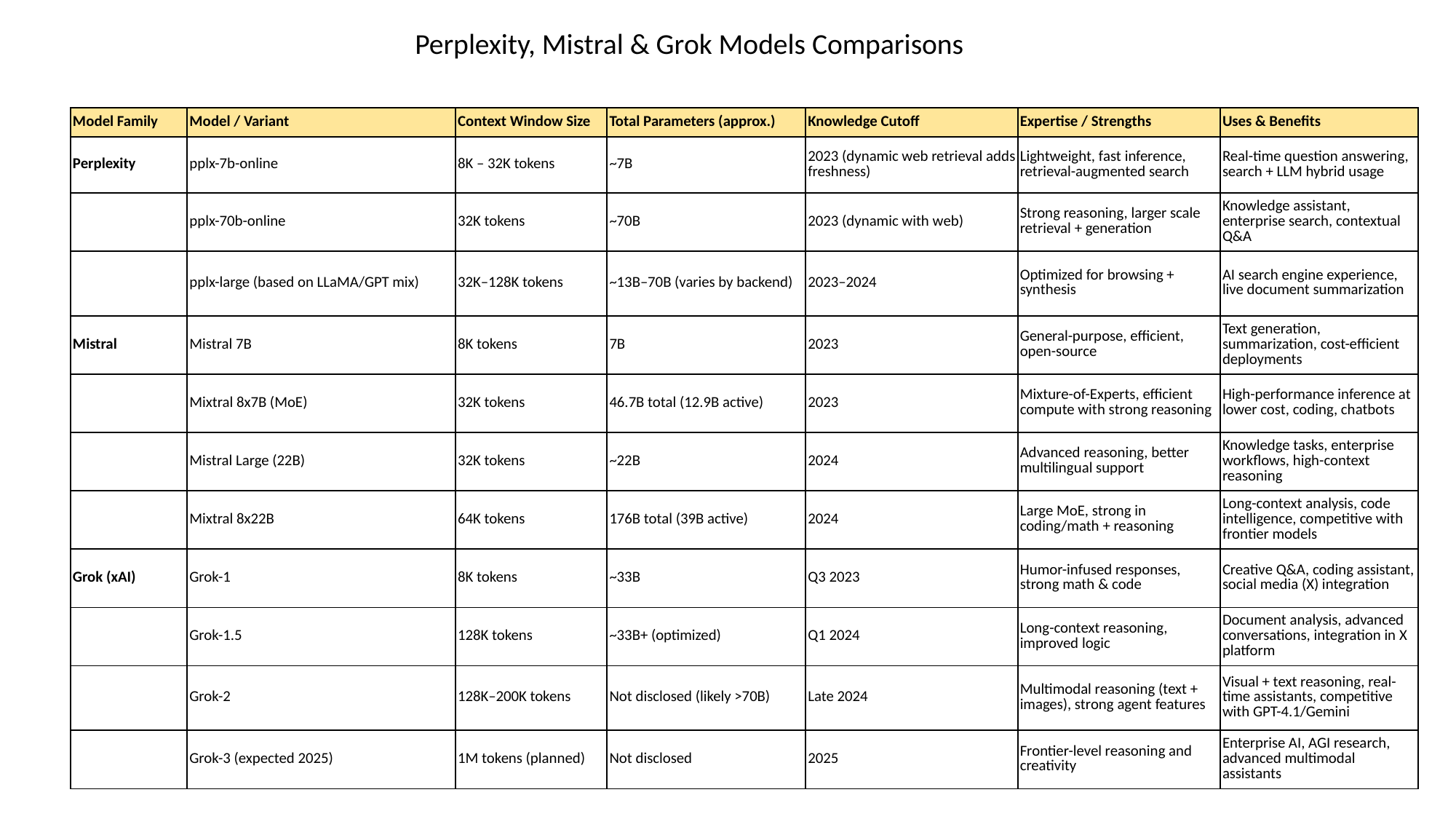

# Perplexity, Mistral & Grok Models Comparisons

| Model Family | Model / Variant | Context Window Size | Total Parameters (approx.) | Knowledge Cutoff | Expertise / Strengths | Uses & Benefits |
| --- | --- | --- | --- | --- | --- | --- |
| Perplexity | pplx-7b-online | 8K – 32K tokens | ~7B | 2023 (dynamic web retrieval adds freshness) | Lightweight, fast inference, retrieval-augmented search | Real-time question answering, search + LLM hybrid usage |
|  | pplx-70b-online | 32K tokens | ~70B | 2023 (dynamic with web) | Strong reasoning, larger scale retrieval + generation | Knowledge assistant, enterprise search, contextual Q&A |
|  | pplx-large (based on LLaMA/GPT mix) | 32K–128K tokens | ~13B–70B (varies by backend) | 2023–2024 | Optimized for browsing + synthesis | AI search engine experience, live document summarization |
| Mistral | Mistral 7B | 8K tokens | 7B | 2023 | General-purpose, efficient, open-source | Text generation, summarization, cost-efficient deployments |
|  | Mixtral 8x7B (MoE) | 32K tokens | 46.7B total (12.9B active) | 2023 | Mixture-of-Experts, efficient compute with strong reasoning | High-performance inference at lower cost, coding, chatbots |
|  | Mistral Large (22B) | 32K tokens | ~22B | 2024 | Advanced reasoning, better multilingual support | Knowledge tasks, enterprise workflows, high-context reasoning |
|  | Mixtral 8x22B | 64K tokens | 176B total (39B active) | 2024 | Large MoE, strong in coding/math + reasoning | Long-context analysis, code intelligence, competitive with frontier models |
| Grok (xAI) | Grok-1 | 8K tokens | ~33B | Q3 2023 | Humor-infused responses, strong math & code | Creative Q&A, coding assistant, social media (X) integration |
|  | Grok-1.5 | 128K tokens | ~33B+ (optimized) | Q1 2024 | Long-context reasoning, improved logic | Document analysis, advanced conversations, integration in X platform |
|  | Grok-2 | 128K–200K tokens | Not disclosed (likely >70B) | Late 2024 | Multimodal reasoning (text + images), strong agent features | Visual + text reasoning, real-time assistants, competitive with GPT-4.1/Gemini |
|  | Grok-3 (expected 2025) | 1M tokens (planned) | Not disclosed | 2025 | Frontier-level reasoning and creativity | Enterprise AI, AGI research, advanced multimodal assistants |